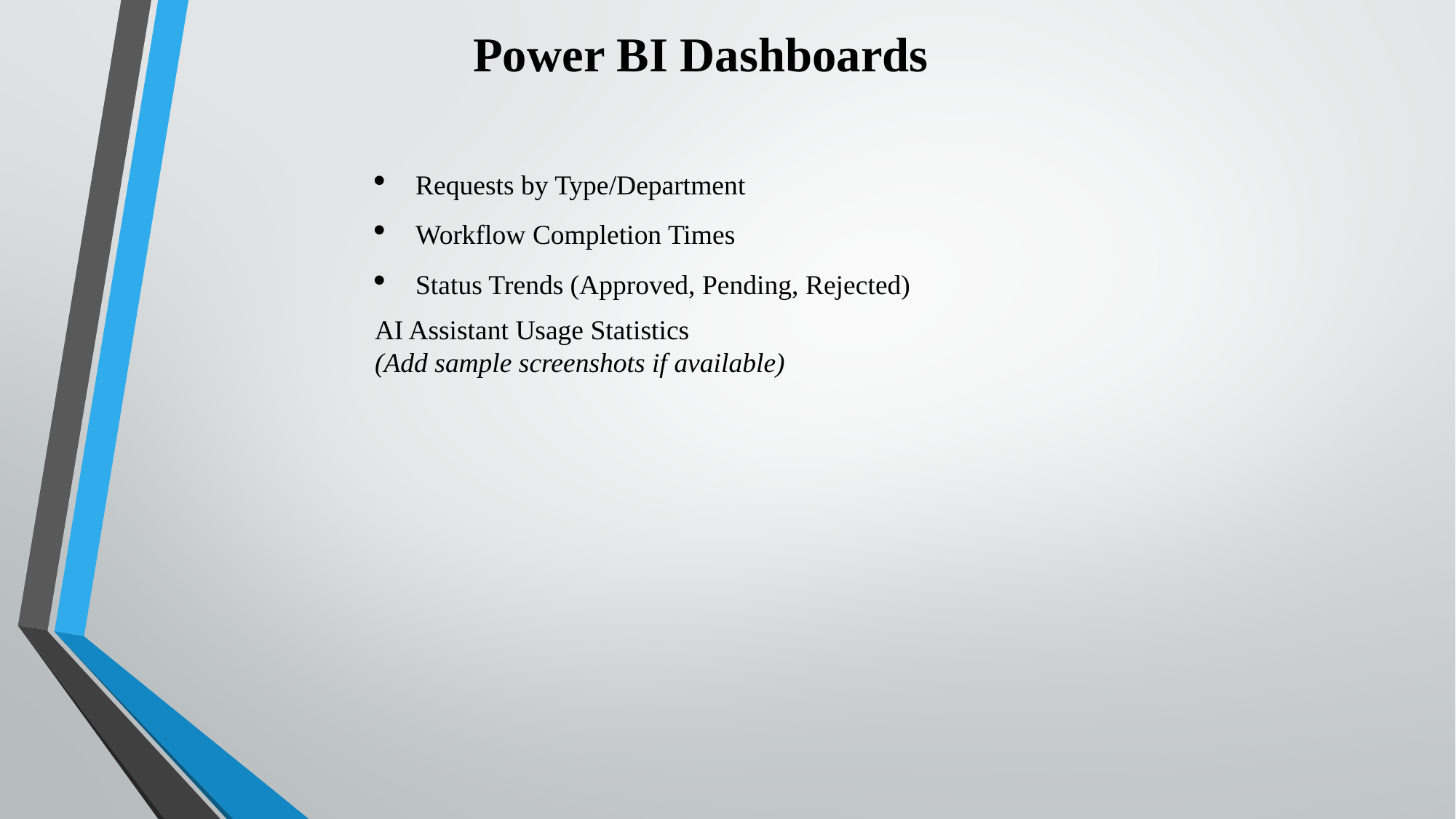

Power BI Dashboards
Requests by Type/Department
Workflow Completion Times
Status Trends (Approved, Pending, Rejected)
AI Assistant Usage Statistics
(Add sample screenshots if available)